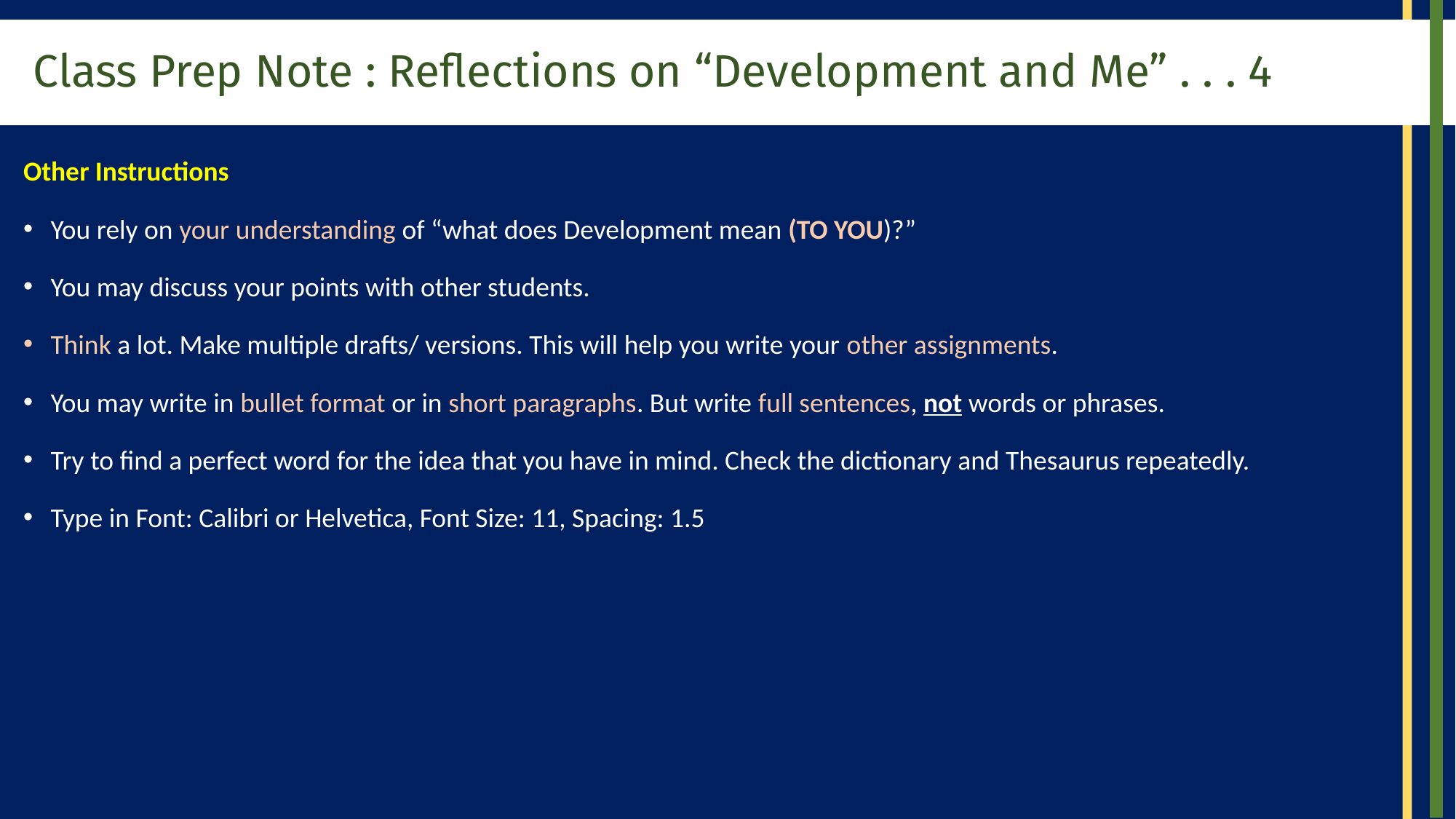

# Class Prep Note : Reflections on “Development and Me” . . . 4
Other Instructions
You rely on your understanding of “what does Development mean (TO YOU)?”
You may discuss your points with other students.
Think a lot. Make multiple drafts/ versions. This will help you write your other assignments.
You may write in bullet format or in short paragraphs. But write full sentences, not words or phrases.
Try to find a perfect word for the idea that you have in mind. Check the dictionary and Thesaurus repeatedly.
Type in Font: Calibri or Helvetica, Font Size: 11, Spacing: 1.5